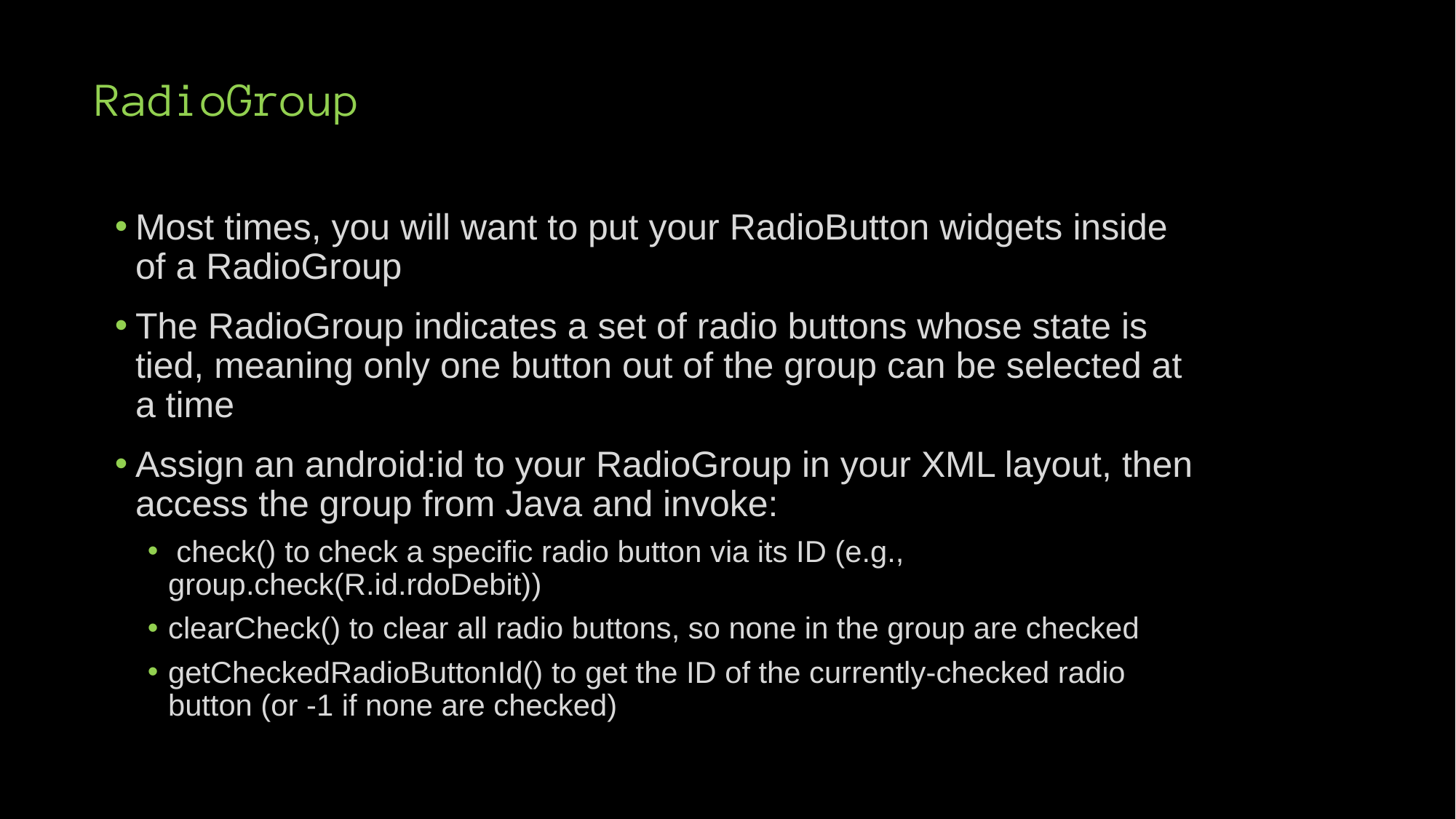

# RadioGroup
Most times, you will want to put your RadioButton widgets inside of a RadioGroup
The RadioGroup indicates a set of radio buttons whose state is tied, meaning only one button out of the group can be selected at a time
Assign an android:id to your RadioGroup in your XML layout, then access the group from Java and invoke:
 check() to check a specific radio button via its ID (e.g., group.check(R.id.rdoDebit))
clearCheck() to clear all radio buttons, so none in the group are checked
getCheckedRadioButtonId() to get the ID of the currently-checked radio button (or -1 if none are checked)